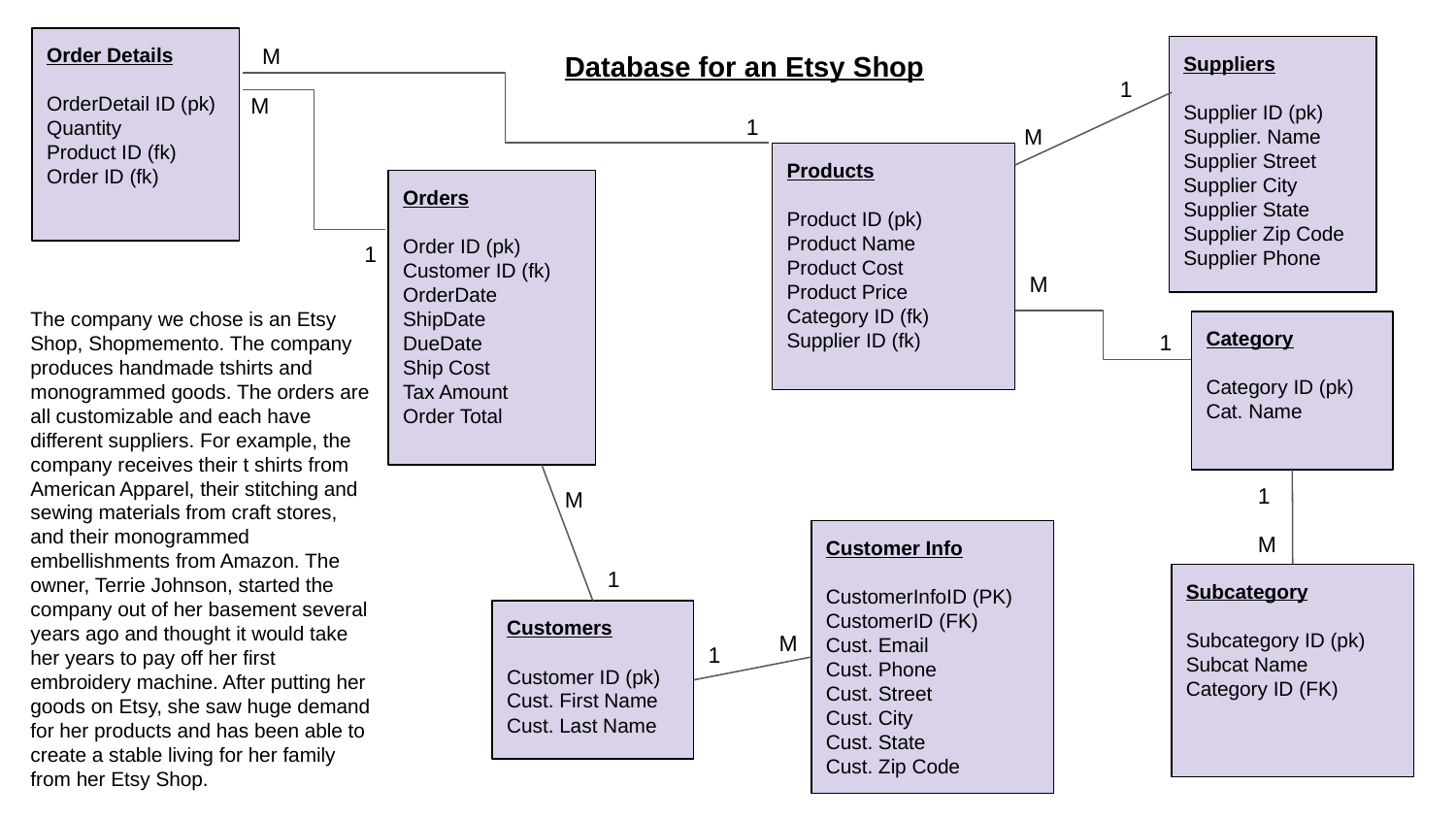

Order Details

OrderDetail ID (pk)
Quantity
Product ID (fk)
Order ID (fk)
M
Database for an Etsy Shop
Suppliers

Supplier ID (pk)
Supplier. Name
Supplier Street
Supplier City
Supplier State
Supplier Zip Code
Supplier Phone
1
M
1
M
Products

Product ID (pk)
Product Name
Product Cost
Product Price
Category ID (fk)
Supplier ID (fk)
Orders

Order ID (pk)
Customer ID (fk)
OrderDate
ShipDate
DueDate
Ship Cost
Tax Amount
Order Total
1
M
The company we chose is an Etsy Shop, Shopmemento. The company produces handmade tshirts and monogrammed goods. The orders are all customizable and each have different suppliers. For example, the company receives their t shirts from American Apparel, their stitching and sewing materials from craft stores, and their monogrammed embellishments from Amazon. The owner, Terrie Johnson, started the company out of her basement several years ago and thought it would take her years to pay off her first embroidery machine. After putting her goods on Etsy, she saw huge demand for her products and has been able to create a stable living for her family from her Etsy Shop.

Category

Category ID (pk)
Cat. Name

1
M
1
M
M
Customer Info

CustomerInfoID (PK)
CustomerID (FK)
Cust. Email
Cust. Phone
Cust. Street
Cust. City
Cust. State
Cust. Zip Code
1
Subcategory

Subcategory ID (pk)
Subcat Name
Category ID (FK)

Customers

Customer ID (pk)
Cust. First Name
Cust. Last Name
M
1